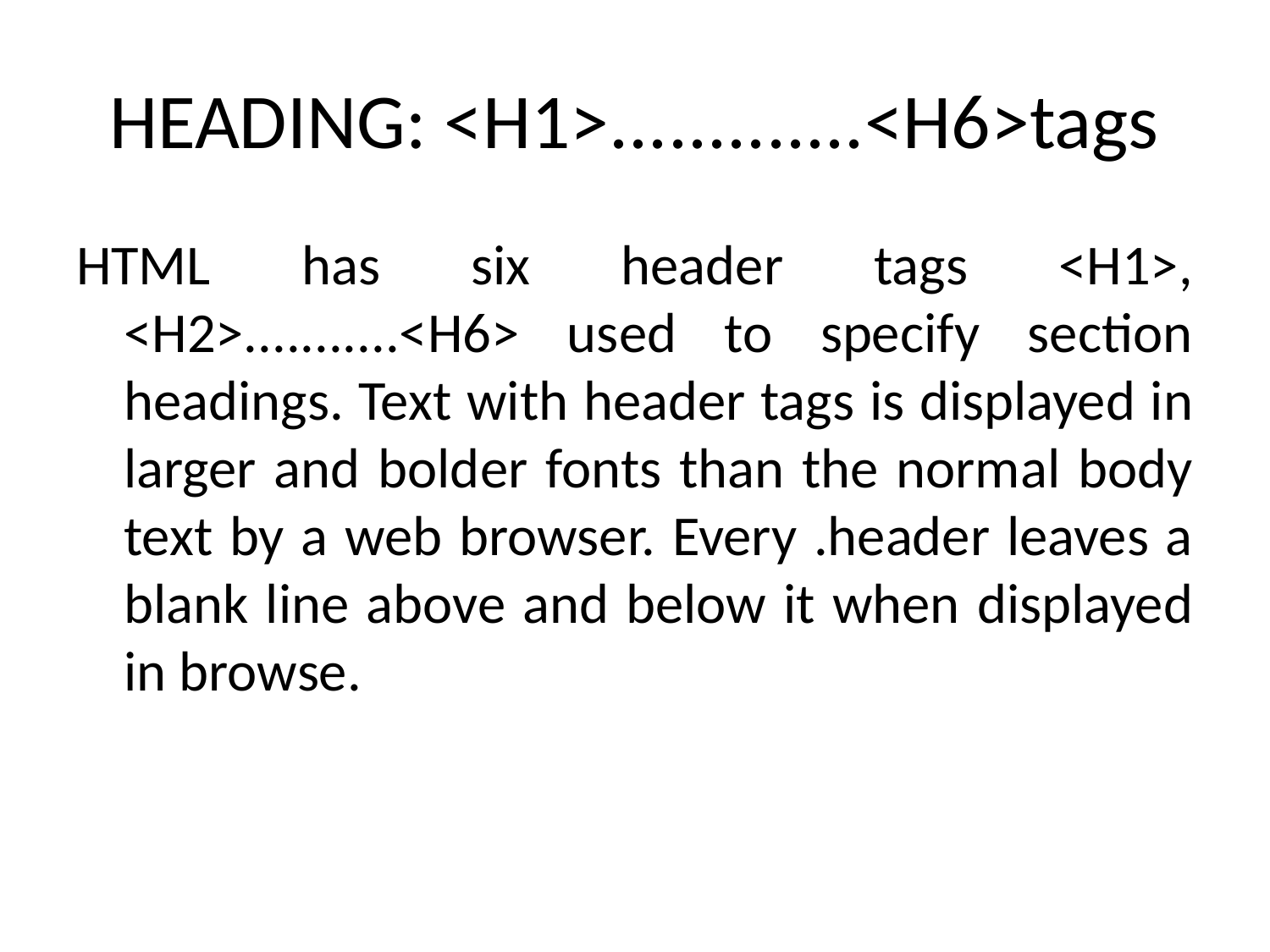

# HEADING: <H1>.............<H6>tags
HTML has six header tags <H1>, <H2>...........<H6> used to specify section headings. Text with header tags is displayed in larger and bolder fonts than the normal body text by a web browser. Every .header leaves a blank line above and below it when displayed in browse.